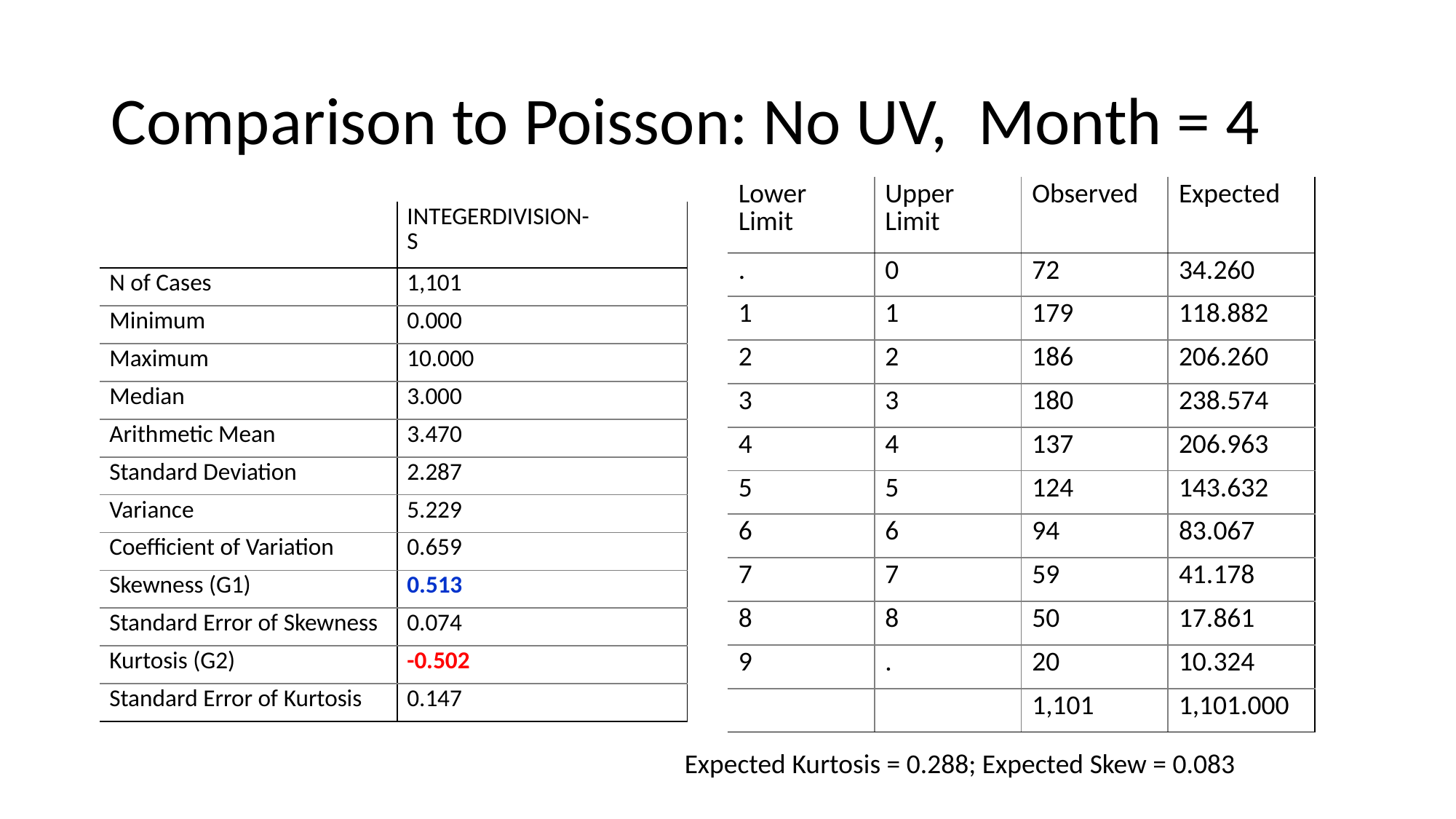

# Comparison to Poisson: No UV,  Month = 4

| Lower Limit | Upper Limit | Observed | Expected |
| --- | --- | --- | --- |
| . | 0 | 72 | 34.260 |
| 1 | 1 | 179 | 118.882 |
| 2 | 2 | 186 | 206.260 |
| 3 | 3 | 180 | 238.574 |
| 4 | 4 | 137 | 206.963 |
| 5 | 5 | 124 | 143.632 |
| 6 | 6 | 94 | 83.067 |
| 7 | 7 | 59 | 41.178 |
| 8 | 8 | 50 | 17.861 |
| 9 | . | 20 | 10.324 |
|  |  | 1,101 | 1,101.000 |
|  | INTEGERDIVISION- S |
| --- | --- |
| N of Cases | 1,101 |
| Minimum | 0.000 |
| Maximum | 10.000 |
| Median | 3.000 |
| Arithmetic Mean | 3.470 |
| Standard Deviation | 2.287 |
| Variance | 5.229 |
| Coefficient of Variation | 0.659 |
| Skewness (G1) | 0.513 |
| Standard Error of Skewness | 0.074 |
| Kurtosis (G2) | -0.502 |
| Standard Error of Kurtosis | 0.147 |
Expected Kurtosis = 0.288; Expected Skew = 0.083